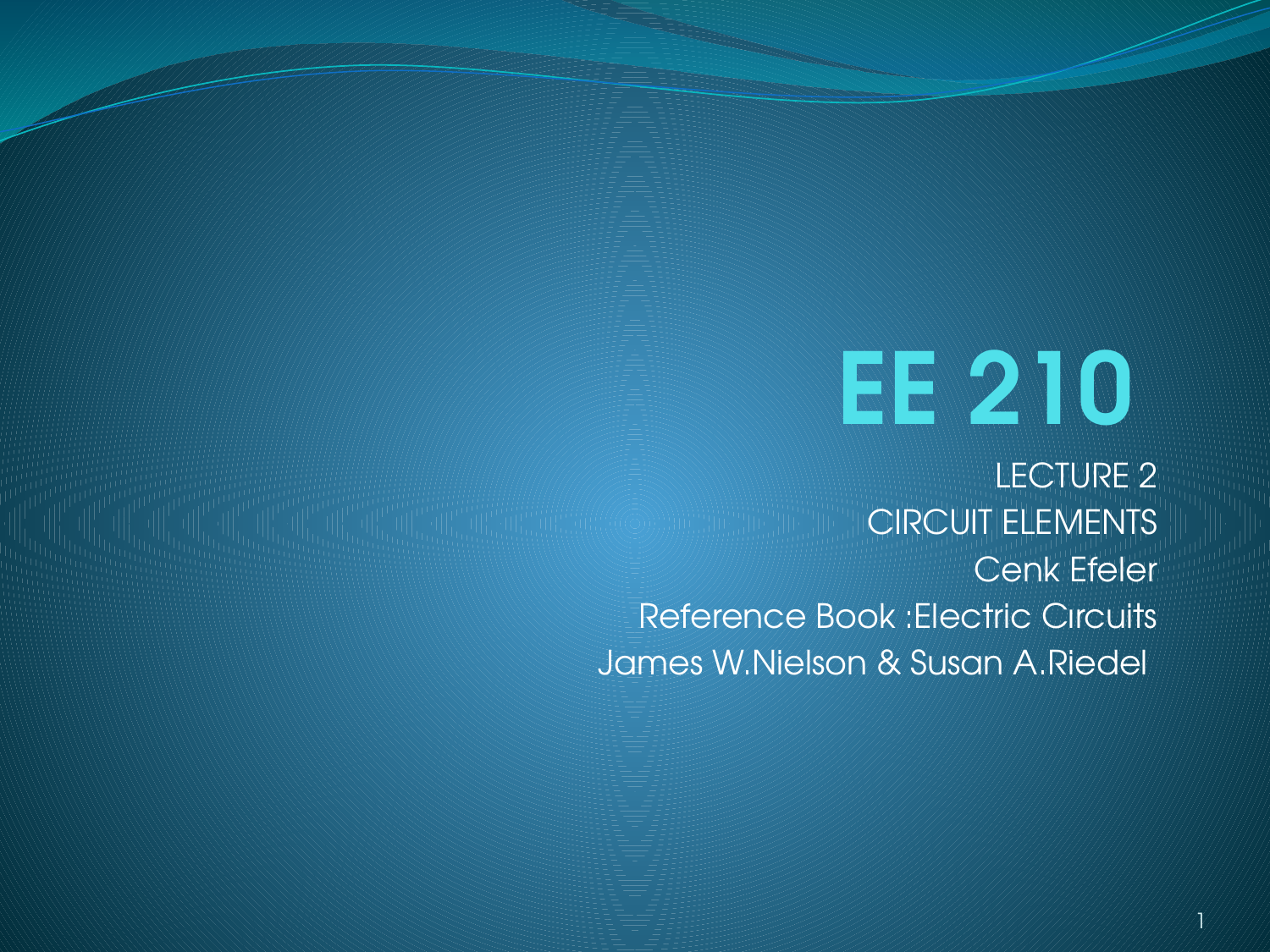

# EE 210
LECTURE 2
CIRCUIT ELEMENTS
Cenk Efeler
Reference Book :Electric Cırcuits
James W.Nielson & Susan A.Riedel
1